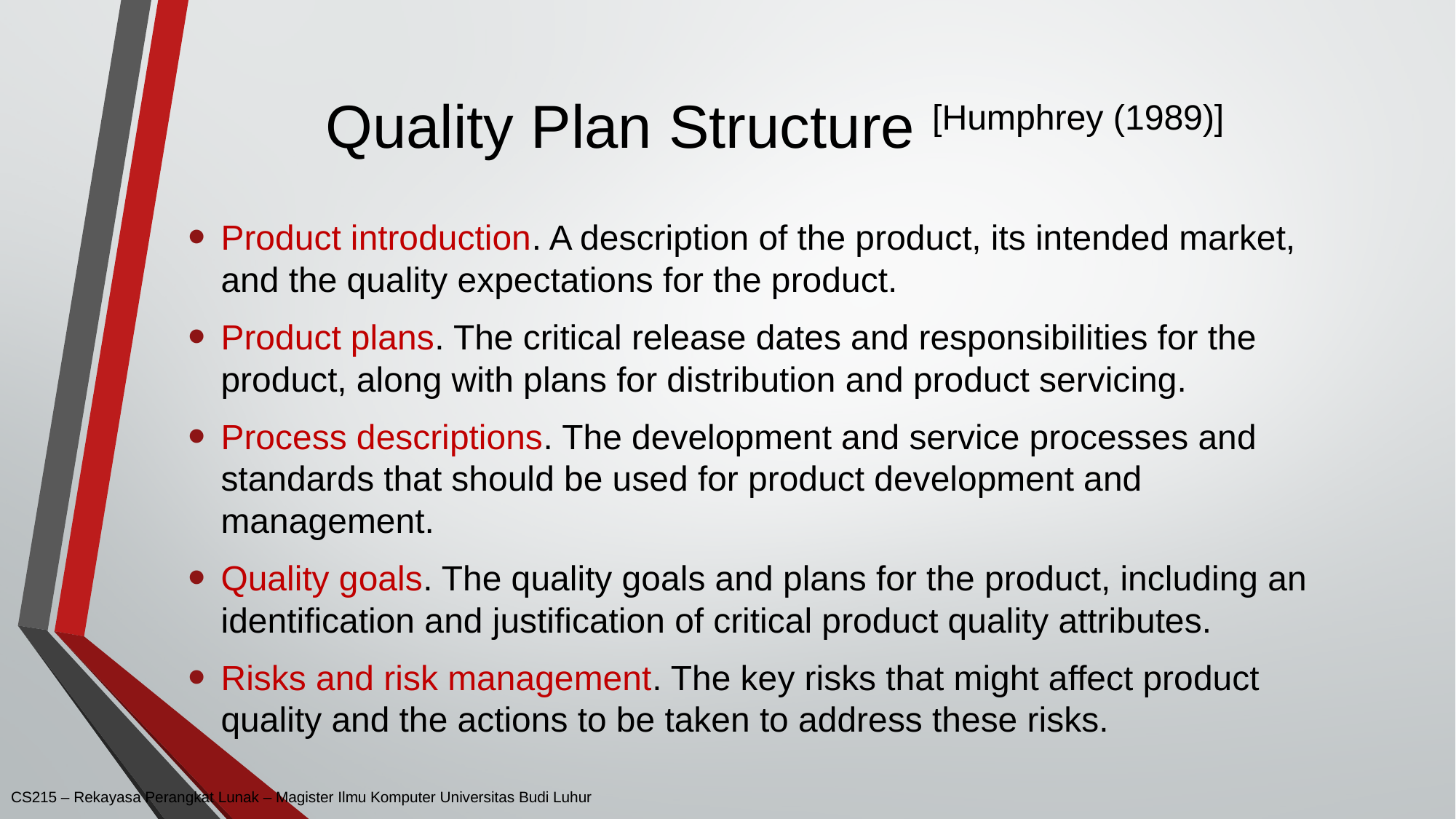

# Quality Plan Structure [Humphrey (1989)]
Product introduction. A description of the product, its intended market, and the quality expectations for the product.
Product plans. The critical release dates and responsibilities for the product, along with plans for distribution and product servicing.
Process descriptions. The development and service processes and standards that should be used for product development and management.
Quality goals. The quality goals and plans for the product, including an identification and justification of critical product quality attributes.
Risks and risk management. The key risks that might affect product quality and the actions to be taken to address these risks.
CS215 – Rekayasa Perangkat Lunak – Magister Ilmu Komputer Universitas Budi Luhur